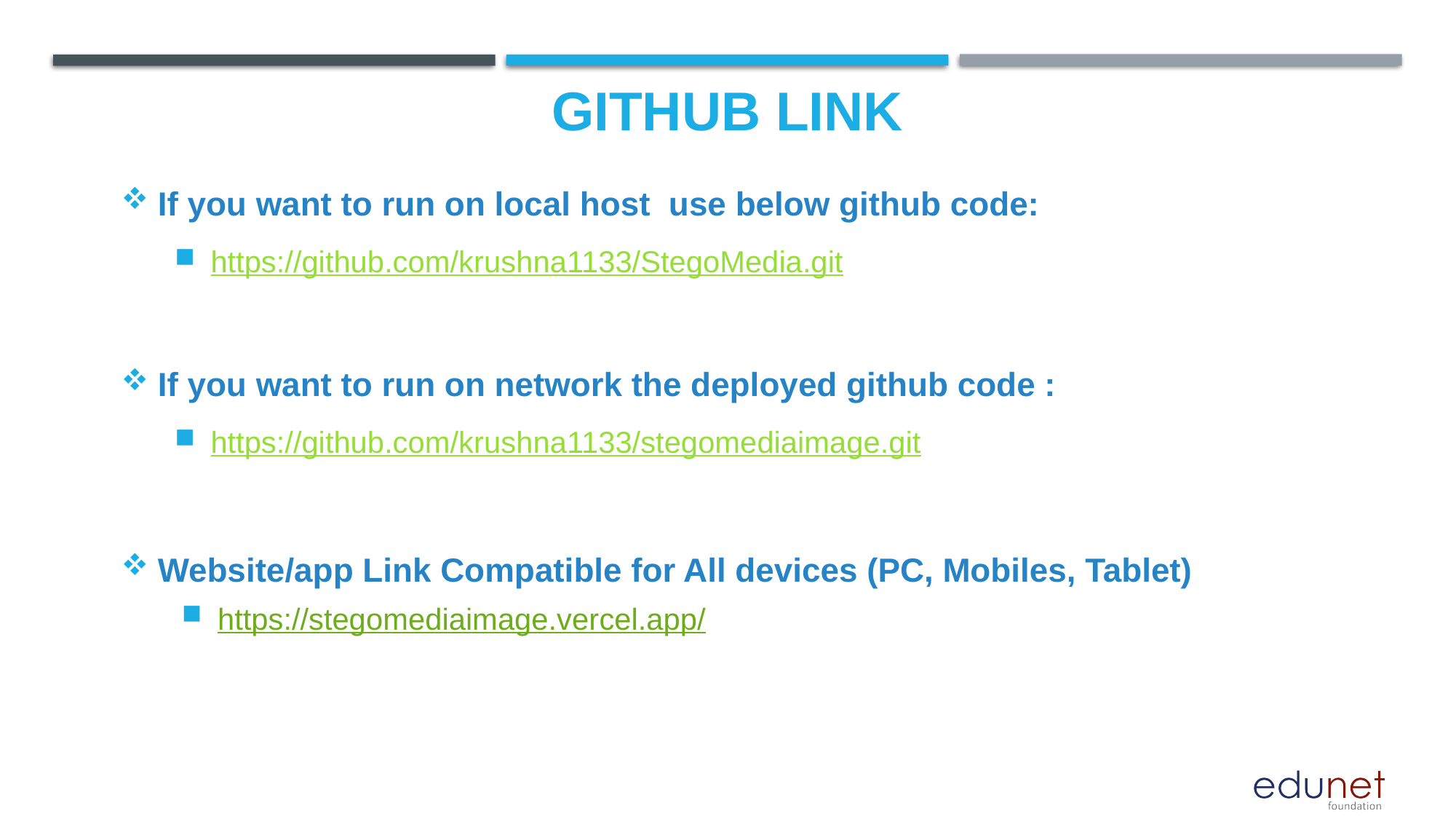

# GitHub Link
If you want to run on local host  use below github code:
https://github.com/krushna1133/StegoMedia.git
If you want to run on network the deployed github code :
https://github.com/krushna1133/stegomediaimage.git
Website/app Link Compatible for All devices (PC, Mobiles, Tablet)
https://stegomediaimage.vercel.app/